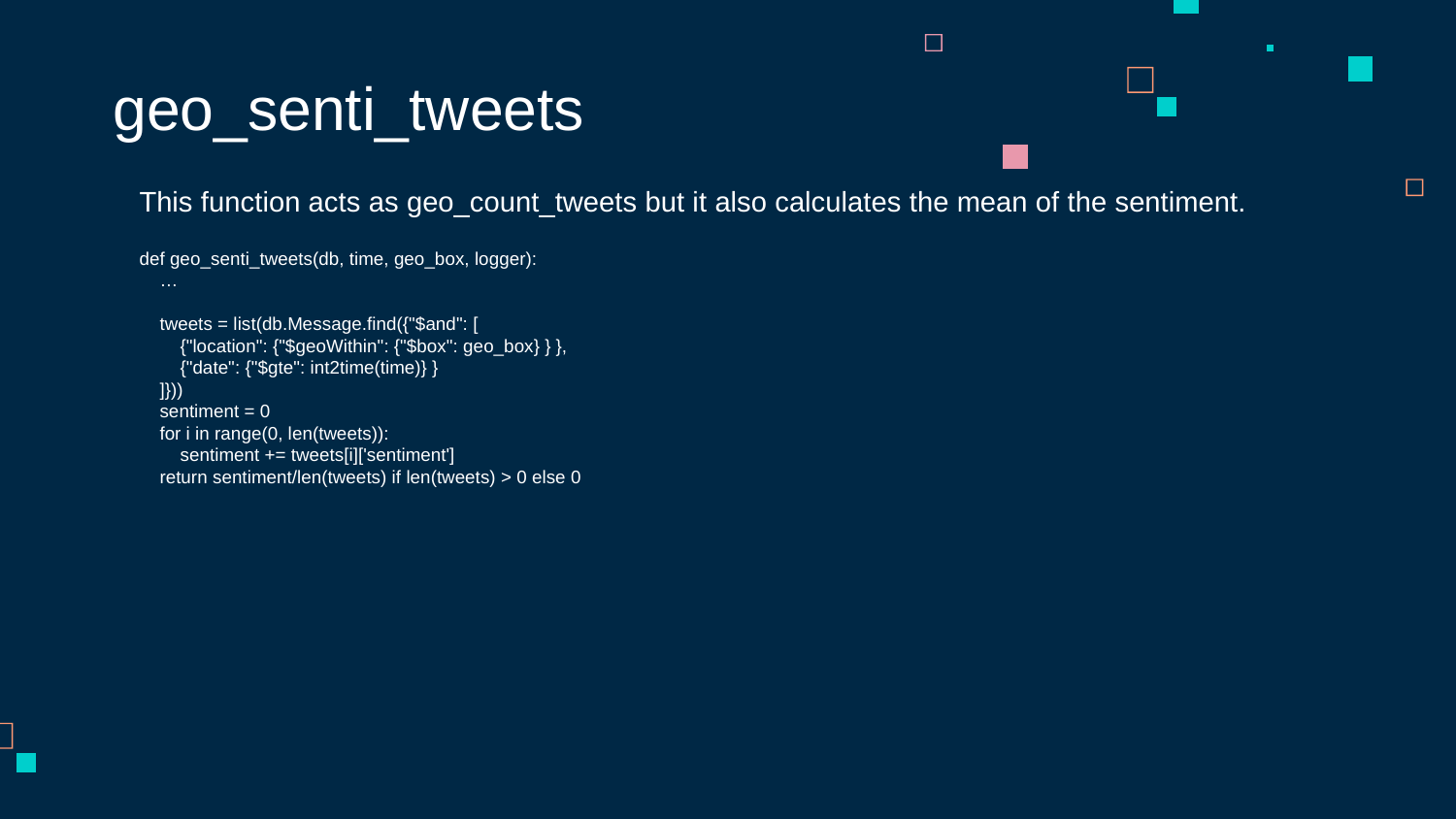

# geo_senti_tweets
This function acts as geo_count_tweets but it also calculates the mean of the sentiment.

def geo_senti_tweets(db, time, geo_box, logger):
    …

    tweets = list(db.Message.find({"$and": [
        {"location": {"$geoWithin": {"$box": geo_box} } },
        {"date": {"$gte": int2time(time)} }
    ]}))
    sentiment = 0
    for i in range(0, len(tweets)):
        sentiment += tweets[i]['sentiment']
    return sentiment/len(tweets) if len(tweets) > 0 else 0